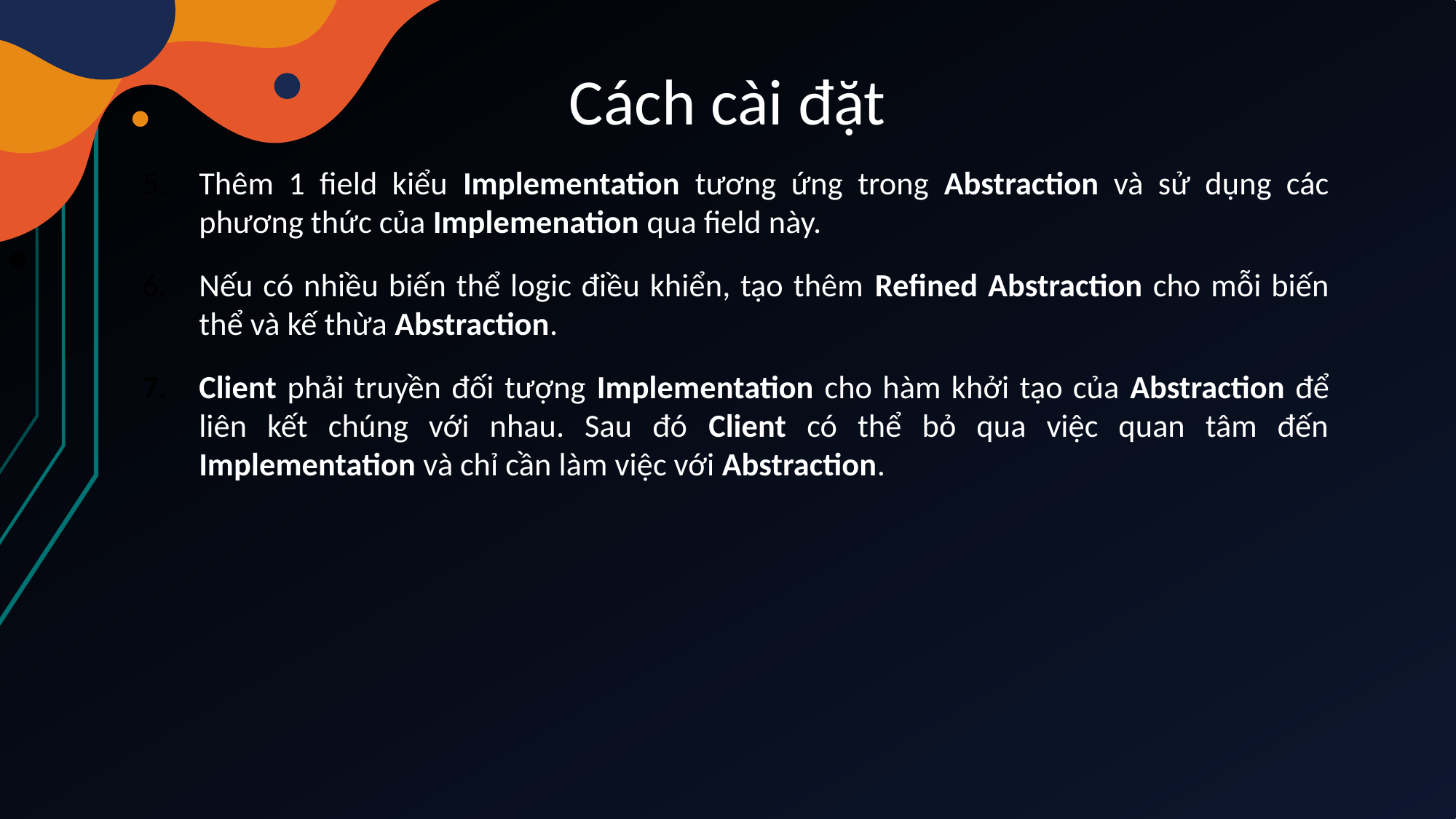

# Cách cài đặt
Thêm 1 field kiểu Implementation tương ứng trong Abstraction và sử dụng các phương thức của Implemenation qua field này.
Nếu có nhiều biến thể logic điều khiển, tạo thêm Refined Abstraction cho mỗi biến thể và kế thừa Abstraction.
Client phải truyền đối tượng Implementation cho hàm khởi tạo của Abstraction để liên kết chúng với nhau. Sau đó Client có thể bỏ qua việc quan tâm đến Implementation và chỉ cần làm việc với Abstraction.